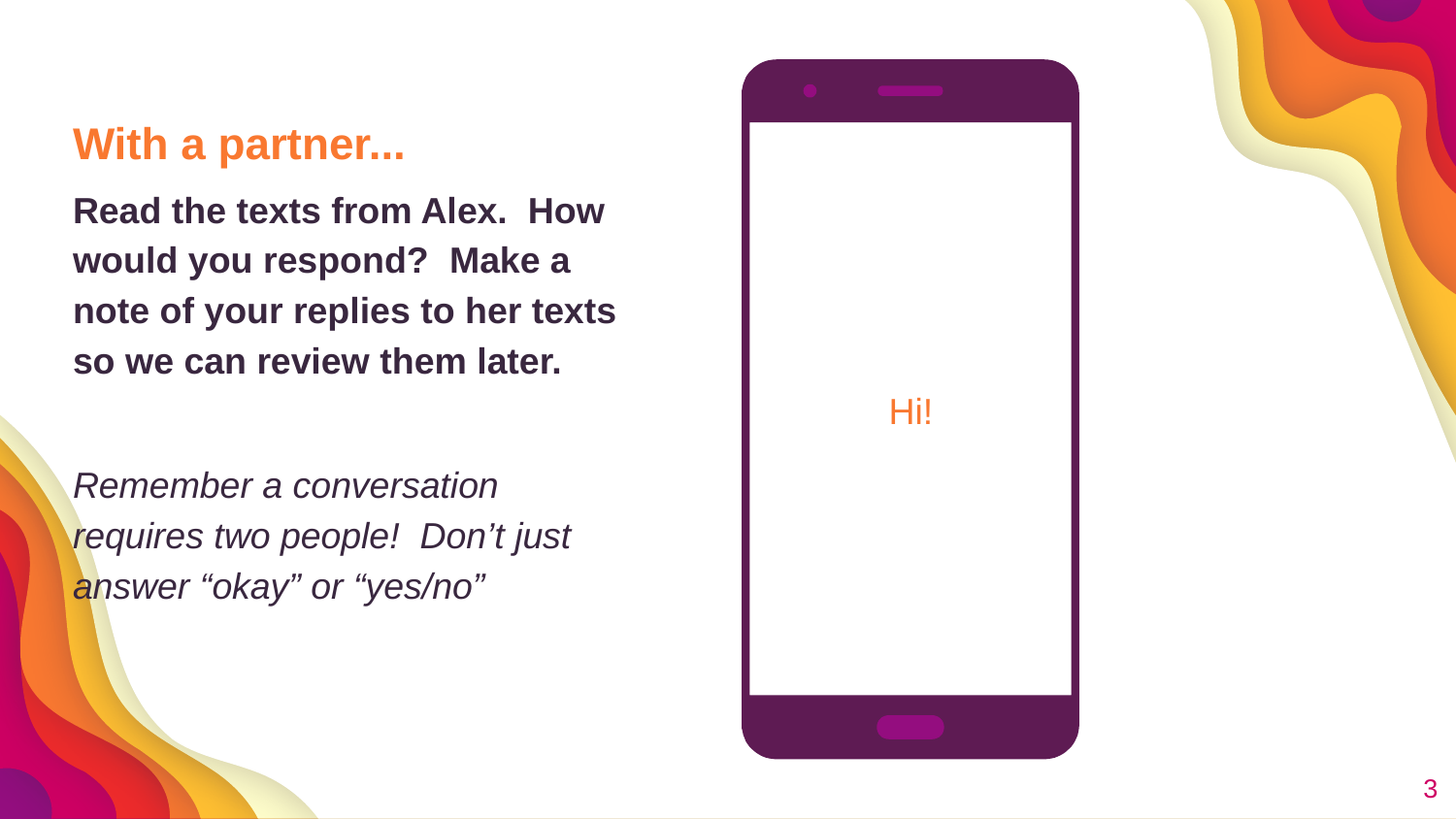

With a partner...
Read the texts from Alex.  How would you respond?  Make a note of your replies to her texts so we can review them later.

Remember a conversation requires two people!  Don’t just answer “okay” or “yes/no”
Hi!
3